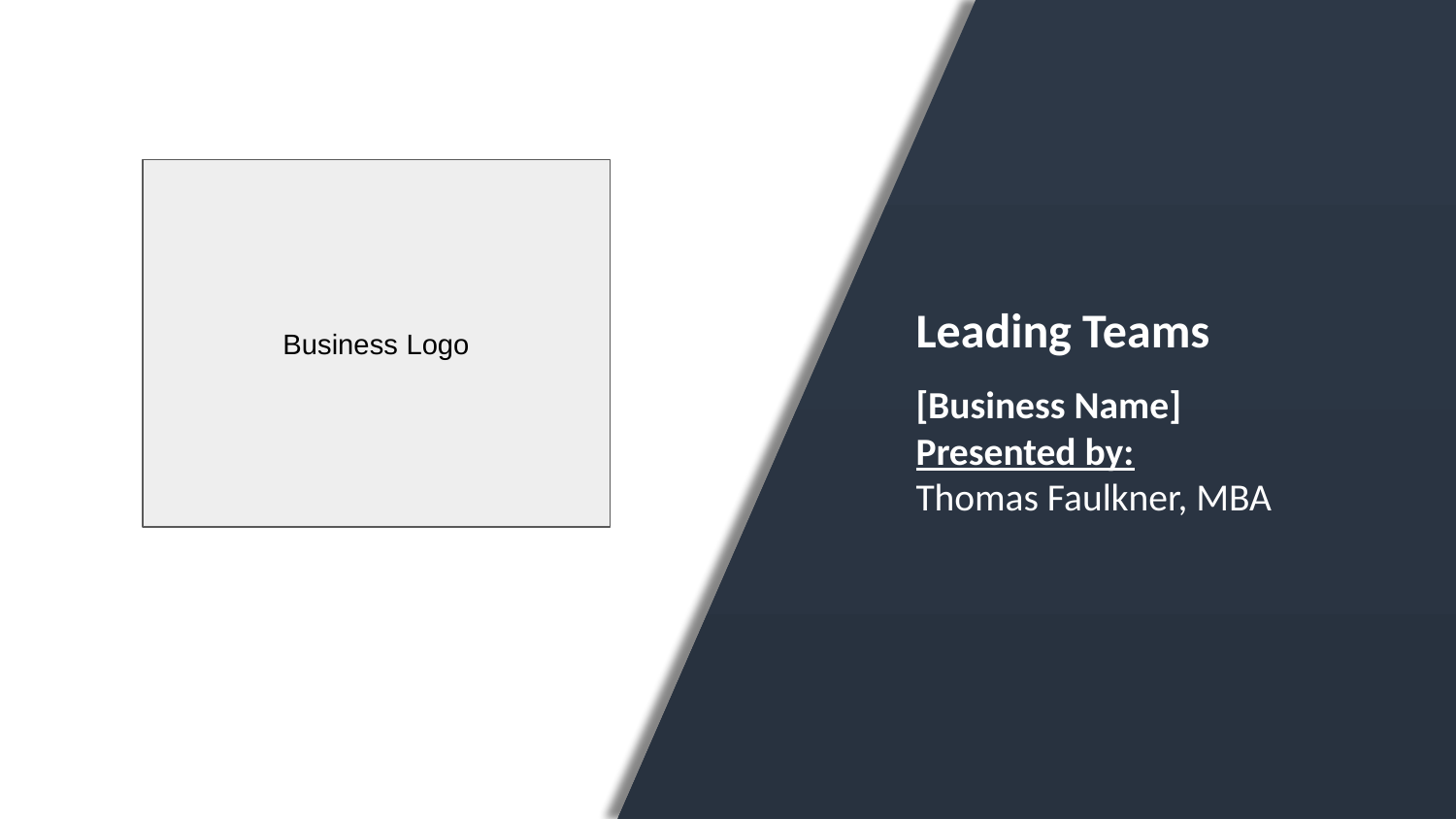

Business Logo
Leading Teams
[Business Name]
Presented by:
Thomas Faulkner, MBA